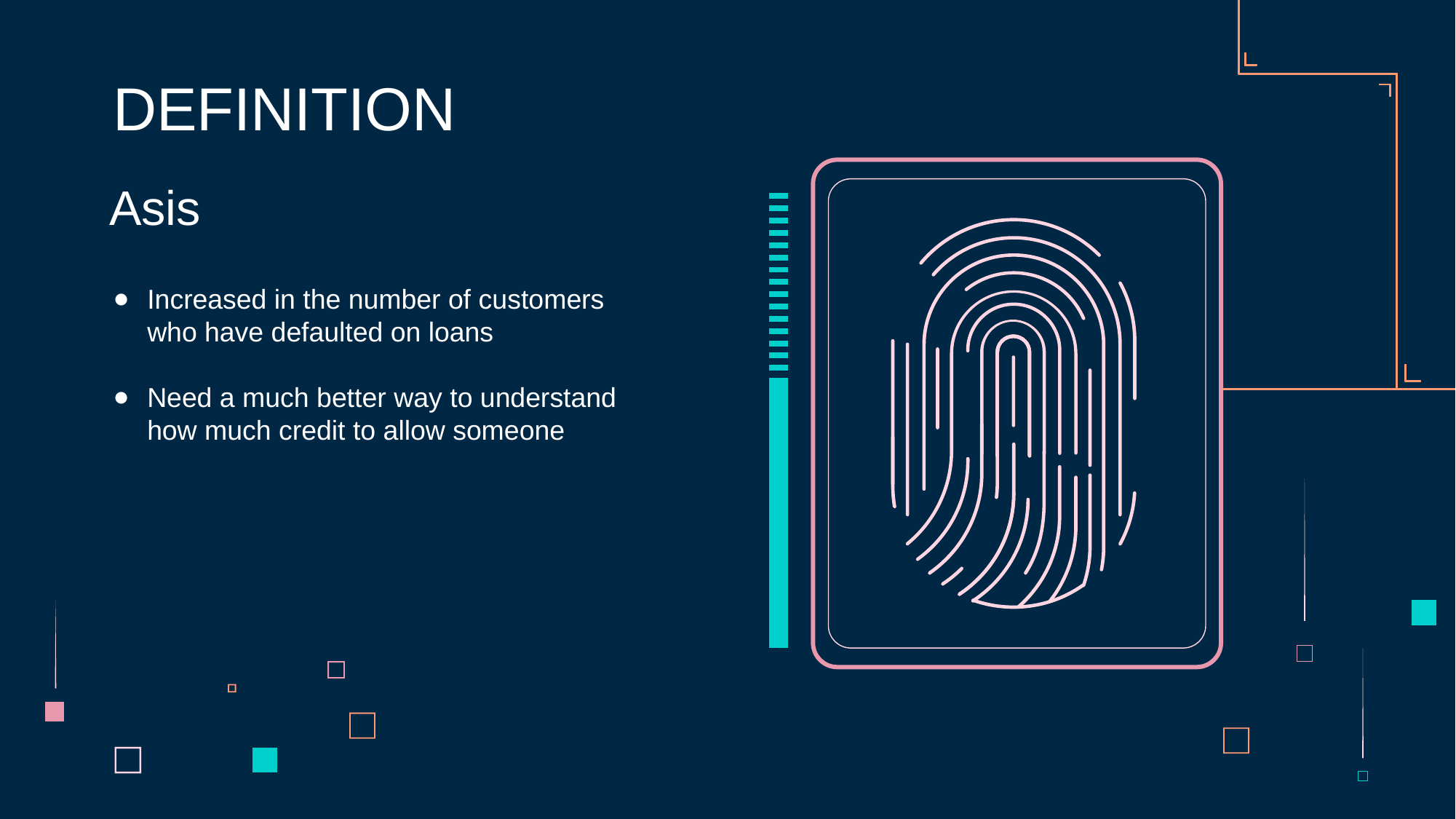

# DEFINITION
Asis

Increased in the number of customers who have defaulted on loans

Need a much better way to understand how much credit to allow someone